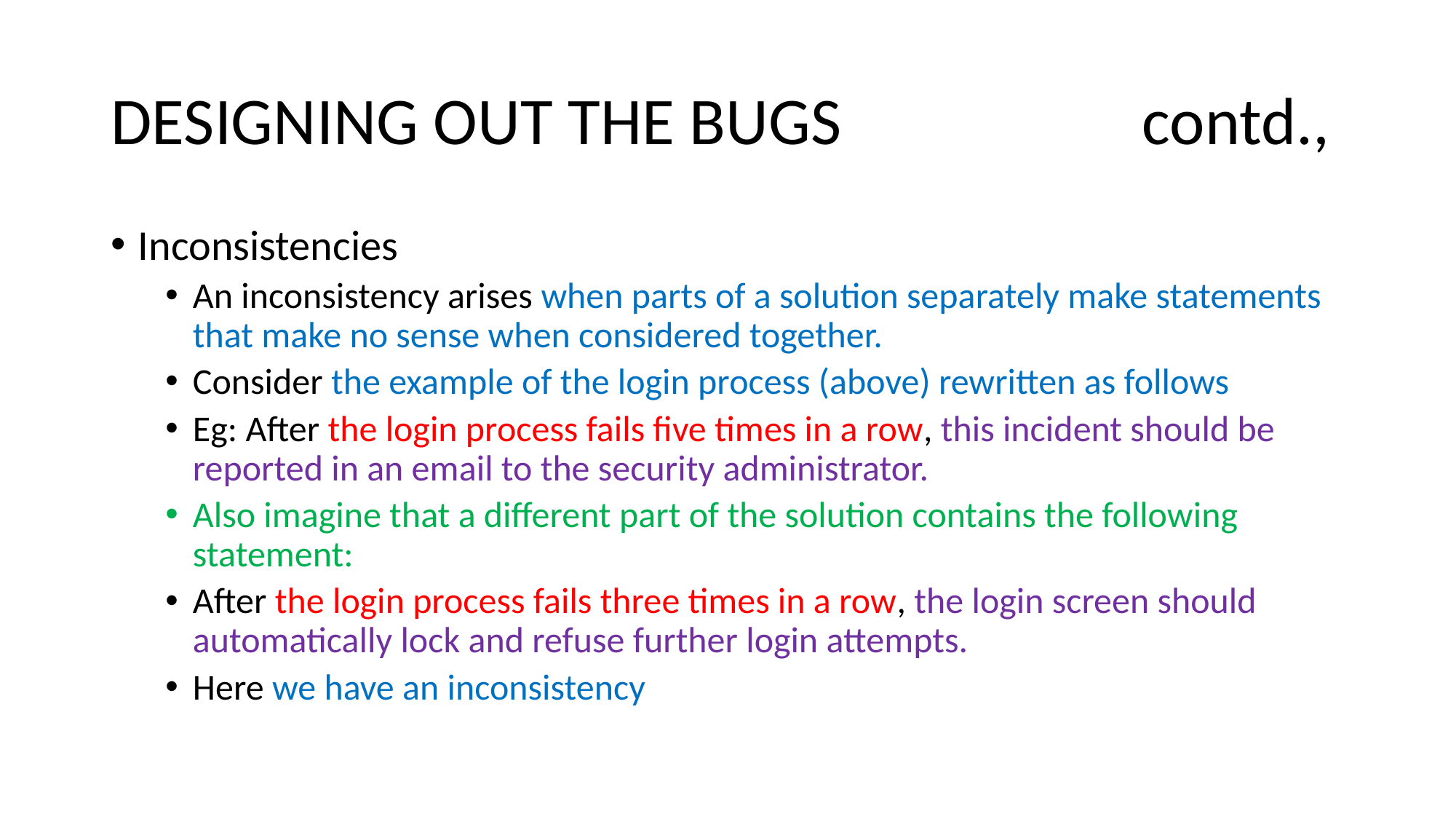

# DESIGNING OUT THE BUGS                    contd.,
Inconsistencies
An inconsistency arises when parts of a solution separately make statements that make no sense when considered together.
Consider the example of the login process (above) rewritten as follows
Eg: After the login process fails five times in a row, this incident should be reported in an email to the security administrator.
Also imagine that a different part of the solution contains the following statement:
After the login process fails three times in a row, the login screen should automatically lock and refuse further login attempts.
Here we have an inconsistency